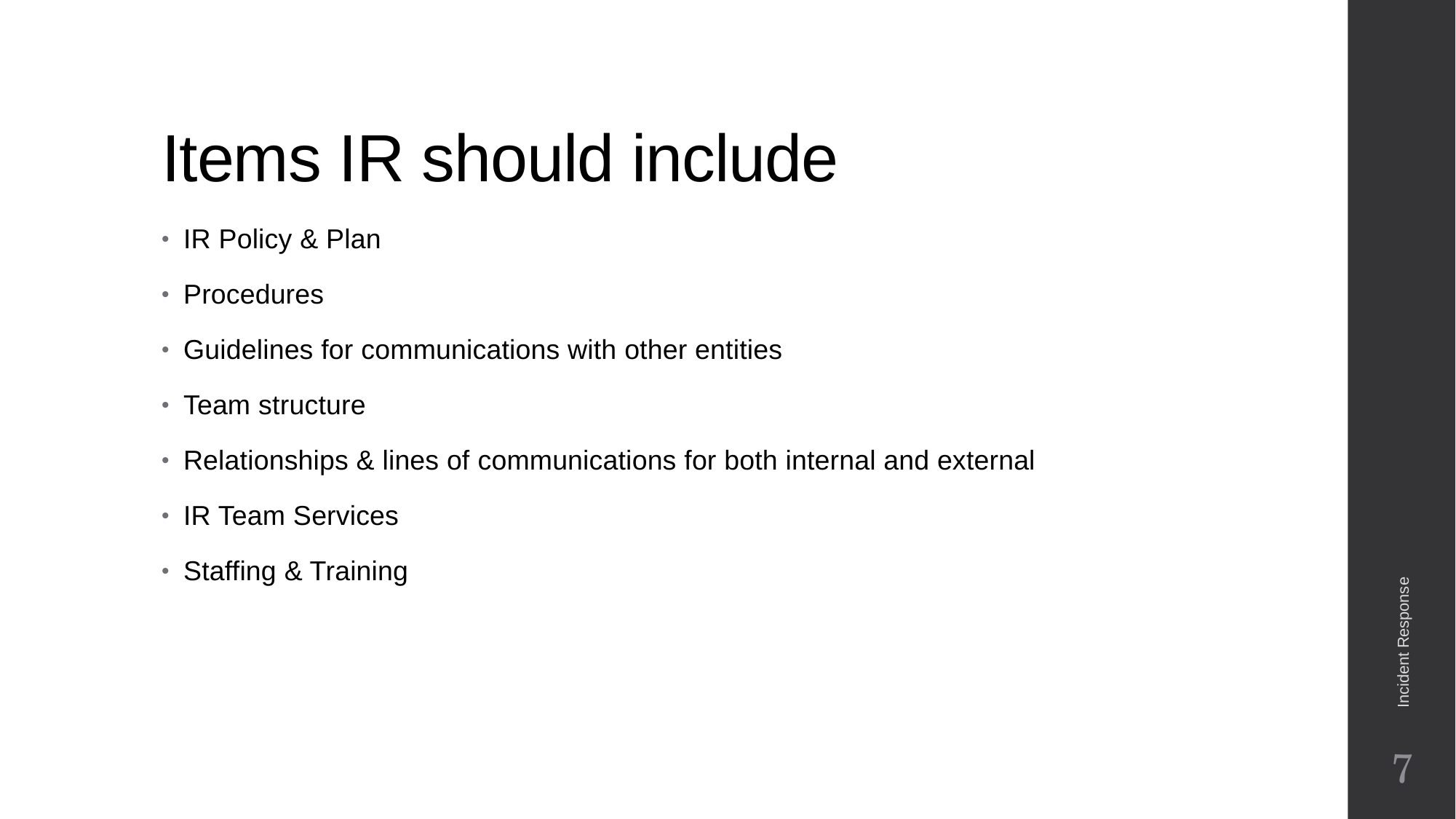

# Items IR should include
IR Policy & Plan
Procedures
Guidelines for communications with other entities
Team structure
Relationships & lines of communications for both internal and external
IR Team Services
Staffing & Training
Incident Response
7